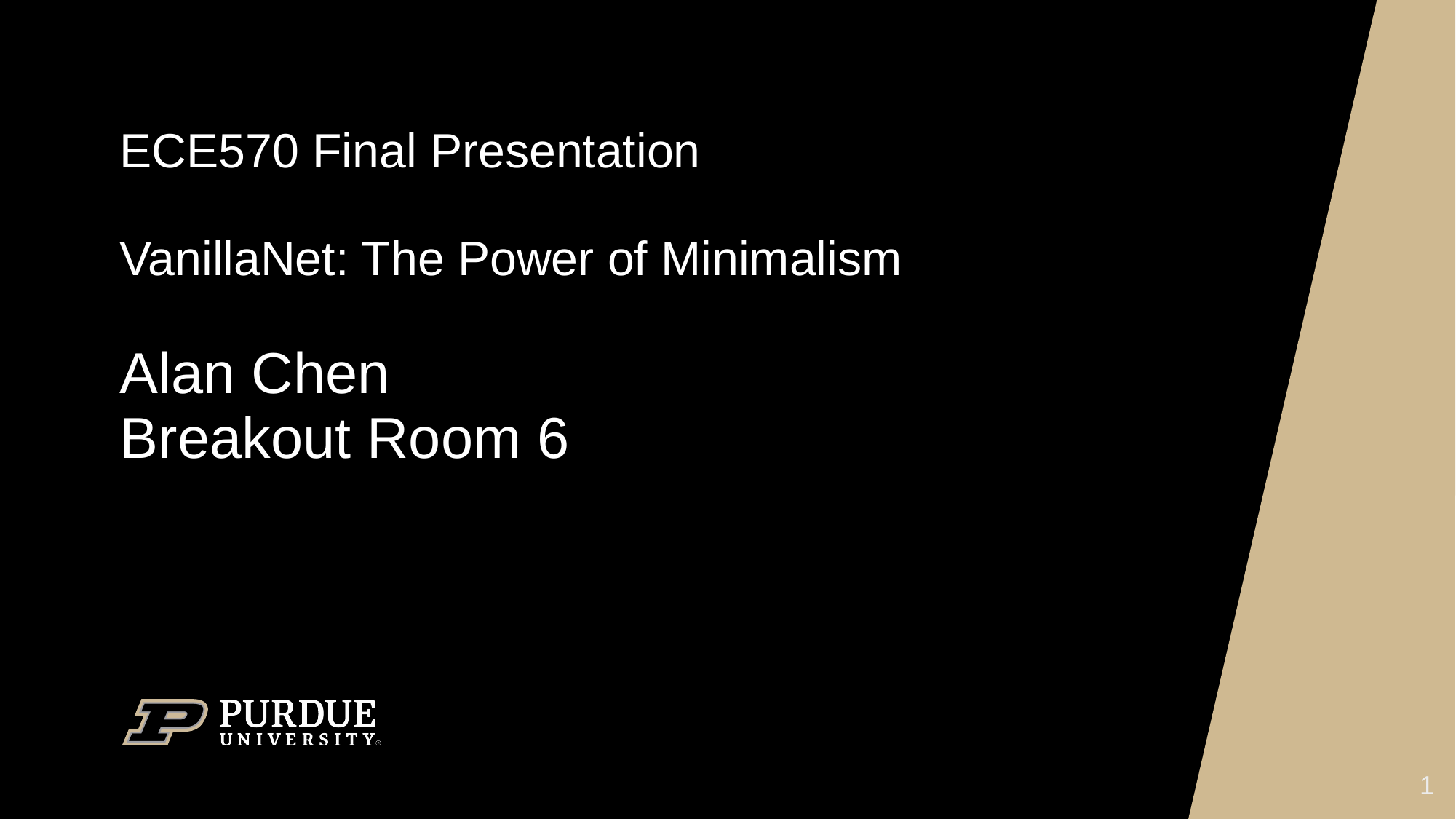

ECE570 Final Presentation
VanillaNet: The Power of Minimalism

Alan Chen
Breakout Room 6

1